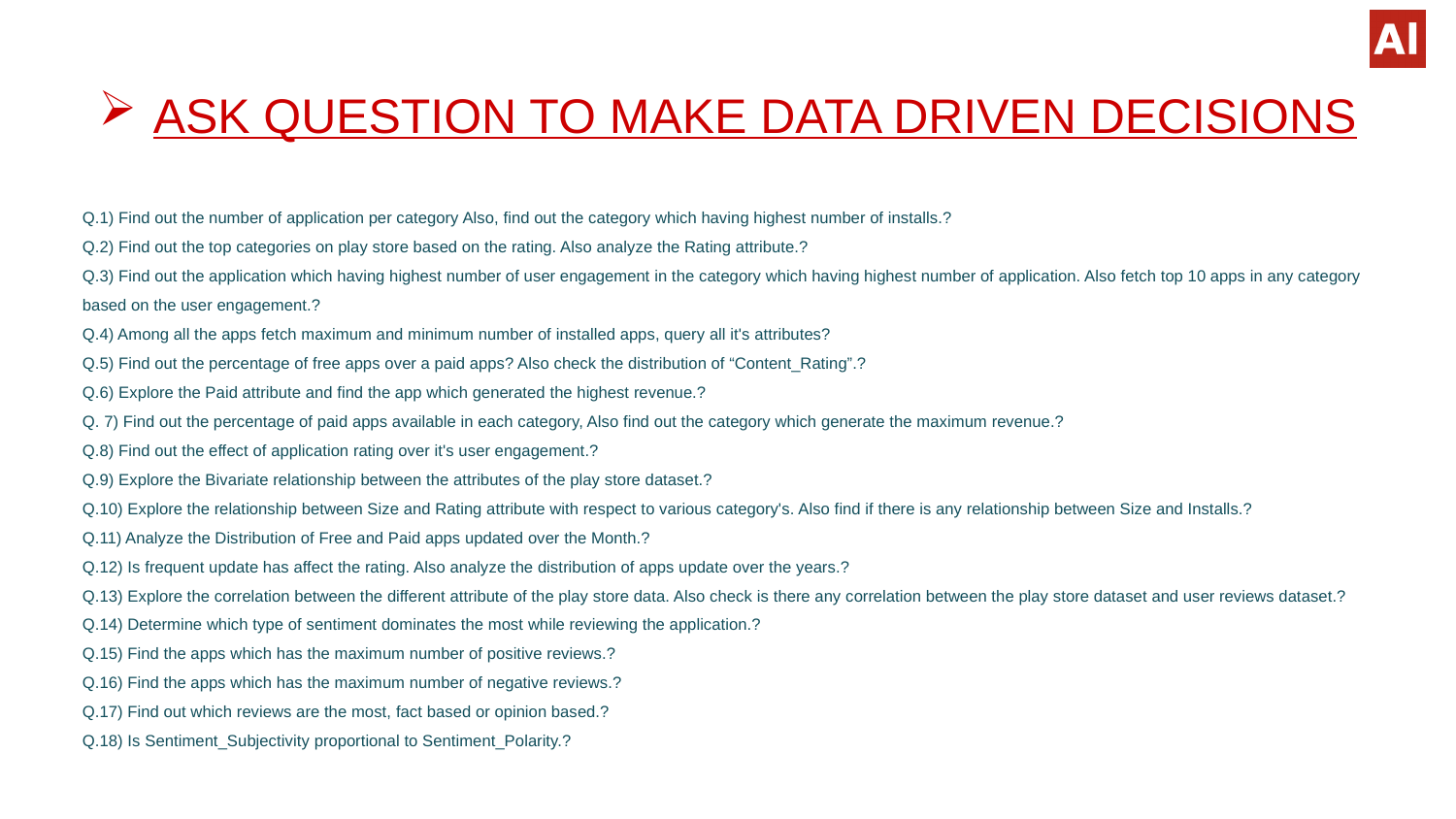

# ASK QUESTION TO MAKE DATA DRIVEN DECISIONS
Q.1) Find out the number of application per category Also, find out the category which having highest number of installs.?
Q.2) Find out the top categories on play store based on the rating. Also analyze the Rating attribute.?
Q.3) Find out the application which having highest number of user engagement in the category which having highest number of application. Also fetch top 10 apps in any category based on the user engagement.?
Q.4) Among all the apps fetch maximum and minimum number of installed apps, query all it's attributes?
Q.5) Find out the percentage of free apps over a paid apps? Also check the distribution of “Content_Rating”.?
Q.6) Explore the Paid attribute and find the app which generated the highest revenue.?
Q. 7) Find out the percentage of paid apps available in each category, Also find out the category which generate the maximum revenue.?
Q.8) Find out the effect of application rating over it's user engagement.?
Q.9) Explore the Bivariate relationship between the attributes of the play store dataset.?
Q.10) Explore the relationship between Size and Rating attribute with respect to various category's. Also find if there is any relationship between Size and Installs.?
Q.11) Analyze the Distribution of Free and Paid apps updated over the Month.?
Q.12) Is frequent update has affect the rating. Also analyze the distribution of apps update over the years.?
Q.13) Explore the correlation between the different attribute of the play store data. Also check is there any correlation between the play store dataset and user reviews dataset.?
Q.14) Determine which type of sentiment dominates the most while reviewing the application.?
Q.15) Find the apps which has the maximum number of positive reviews.?
Q.16) Find the apps which has the maximum number of negative reviews.?
Q.17) Find out which reviews are the most, fact based or opinion based.?
Q.18) Is Sentiment_Subjectivity proportional to Sentiment_Polarity.?